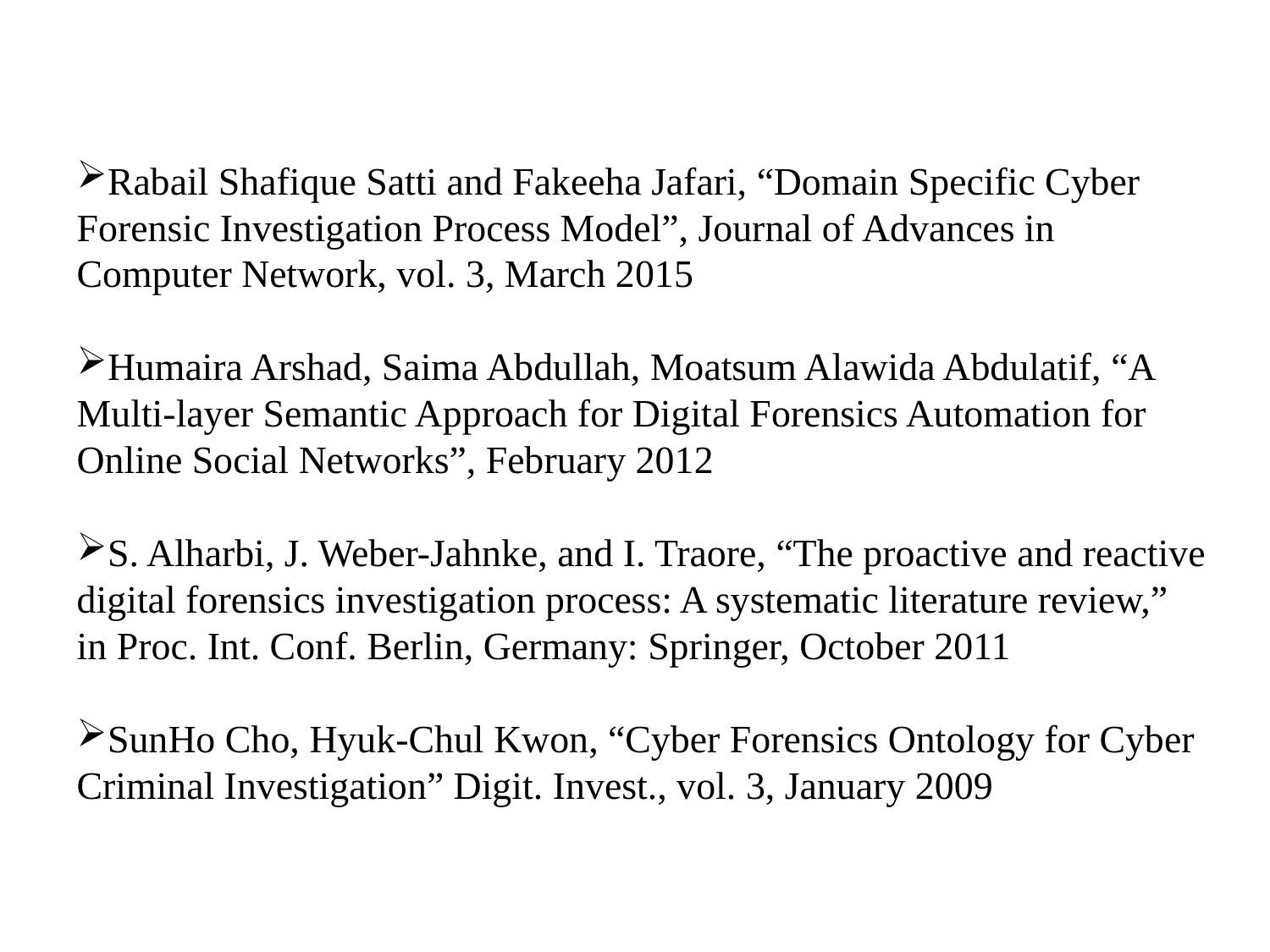

Rabail Shafique Satti and Fakeeha Jafari, “Domain Specific Cyber Forensic Investigation Process Model”, Journal of Advances in Computer Network, vol. 3, March 2015

Humaira Arshad, Saima Abdullah, Moatsum Alawida Abdulatif, “A Multi-layer Semantic Approach for Digital Forensics Automation for Online Social Networks”, February 2012

S. Alharbi, J. Weber-Jahnke, and I. Traore, “The proactive and reactive digital forensics investigation process: A systematic literature review,” in Proc. Int. Conf. Berlin, Germany: Springer, October 2011

SunHo Cho, Hyuk-Chul Kwon, “Cyber Forensics Ontology for Cyber Criminal Investigation” Digit. Invest., vol. 3, January 2009